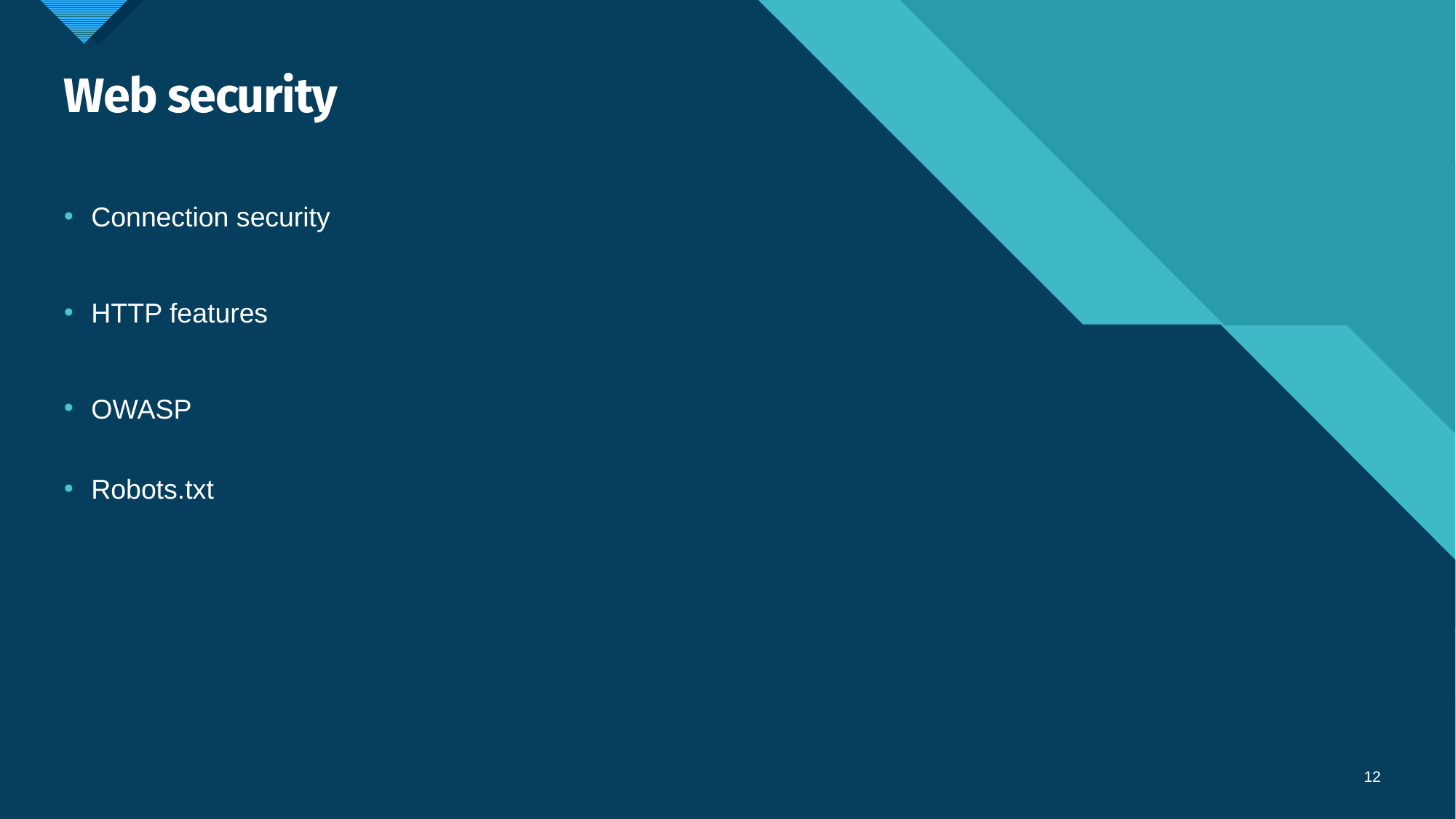

# Web security
Connection security

HTTP features

OWASP
Robots.txt

12